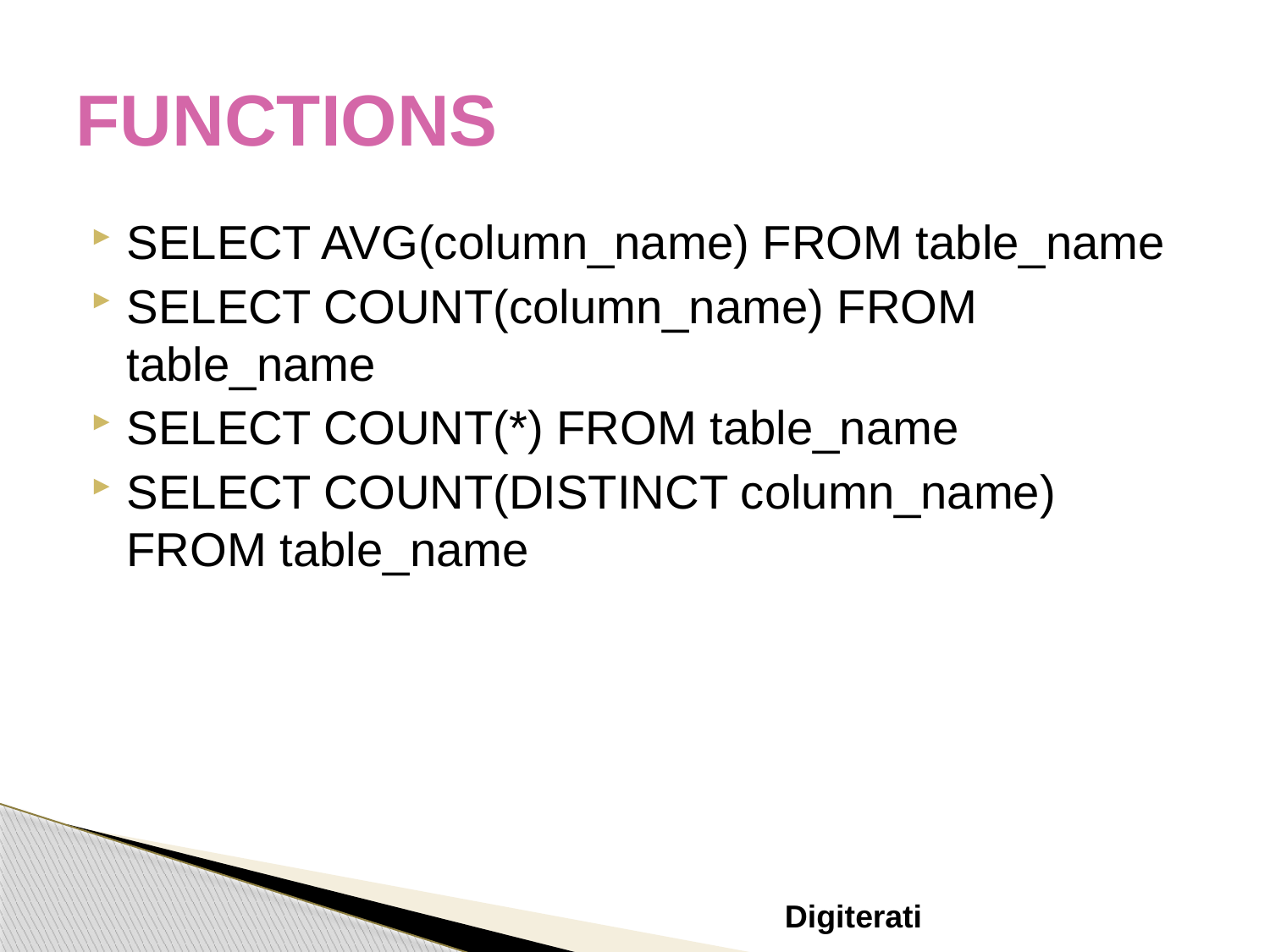

# FUNCTIONS
SELECT AVG(column_name) FROM table_name
SELECT COUNT(column_name) FROM table_name
SELECT COUNT(*) FROM table_name
SELECT COUNT(DISTINCT column_name) FROM table_name
Digiterati